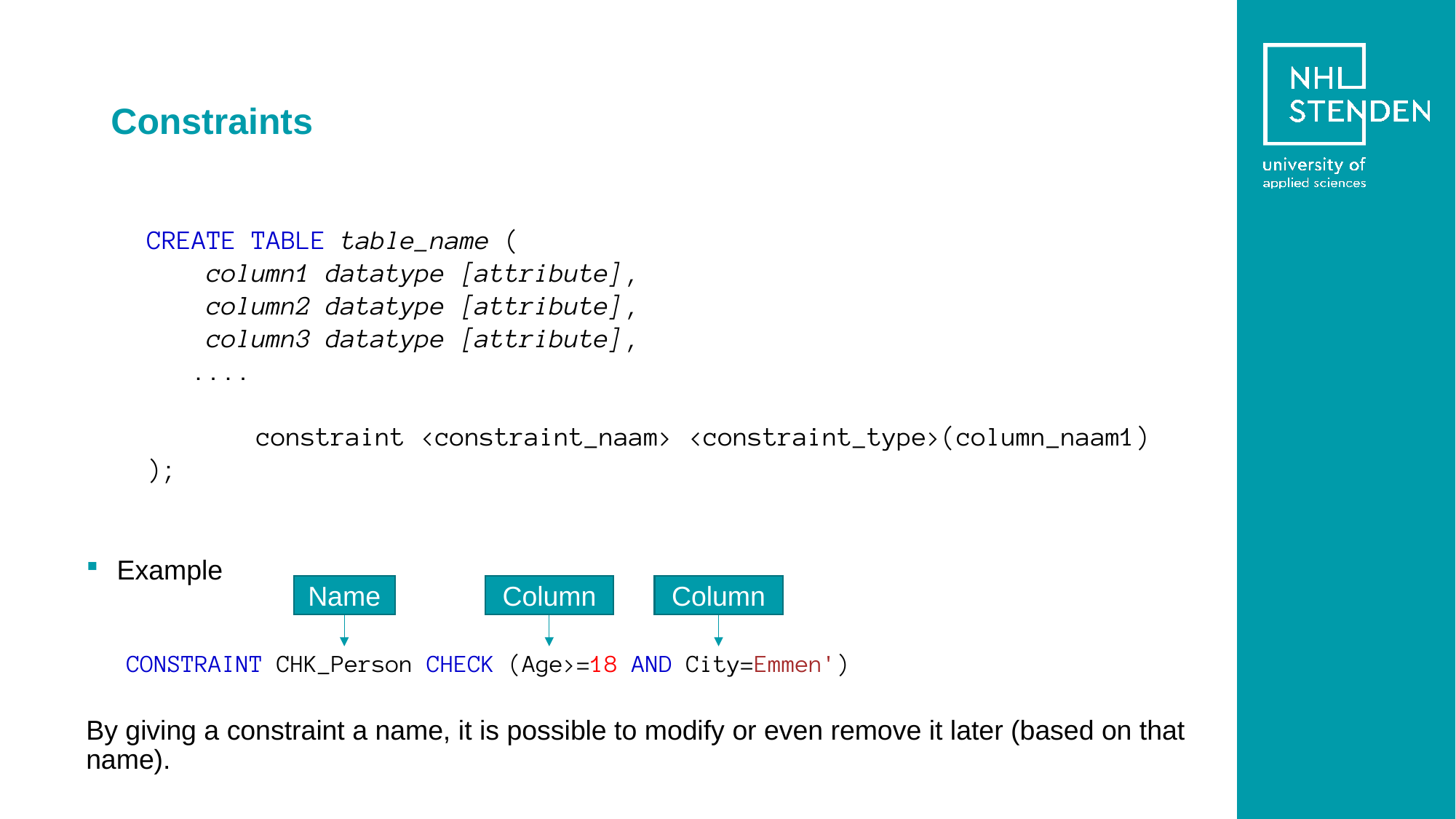

# Constraints
CREATE TABLE table_name (
    column1 datatype [attribute],
    column2 datatype [attribute],
    column3 datatype [attribute],
   ....

	constraint <constraint_naam> <constraint_type>(column_naam1)
);

Example

CONSTRAINT CHK_Person CHECK (Age>=18 AND City=Emmen')
By giving a constraint a name, it is possible to modify or even remove it later (based on that name).
Name
Column
Column